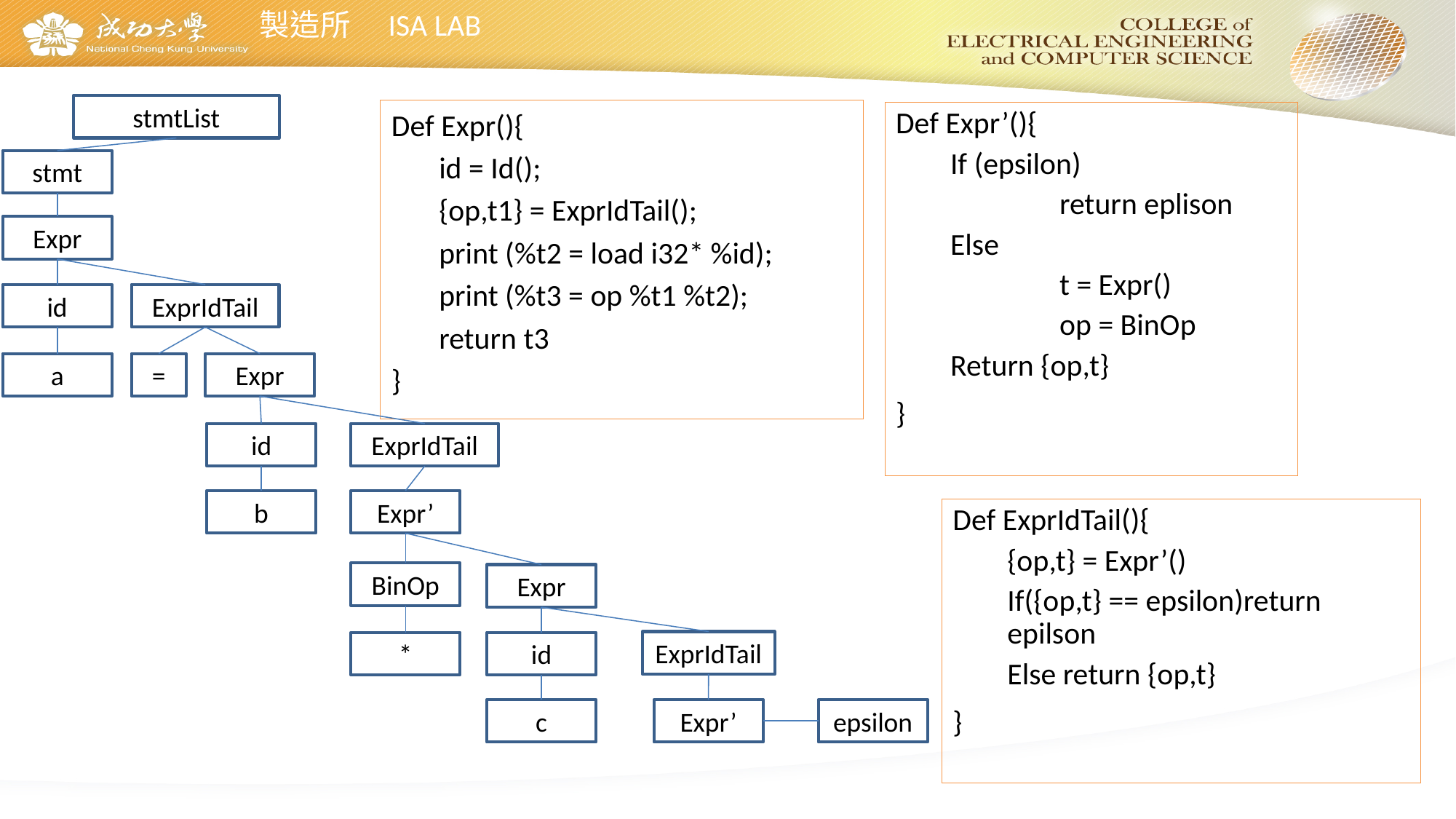

stmtList
Def Expr(){
id = Id();
{op,t1} = ExprIdTail();
print (%t2 = load i32* %id);
print (%t3 = op %t1 %t2);
return t3
}
Def Expr’(){
If (epsilon)
	return eplison
Else
	t = Expr()
	op = BinOp
Return {op,t}
}
stmt
Expr
id
ExprIdTail
a
=
Expr
id
ExprIdTail
b
Expr’
Def ExprIdTail(){
{op,t} = Expr’()
If({op,t} == epsilon)return epilson
Else return {op,t}
}

BinOp
Expr
ExprIdTail
*
id
c
Expr’
epsilon